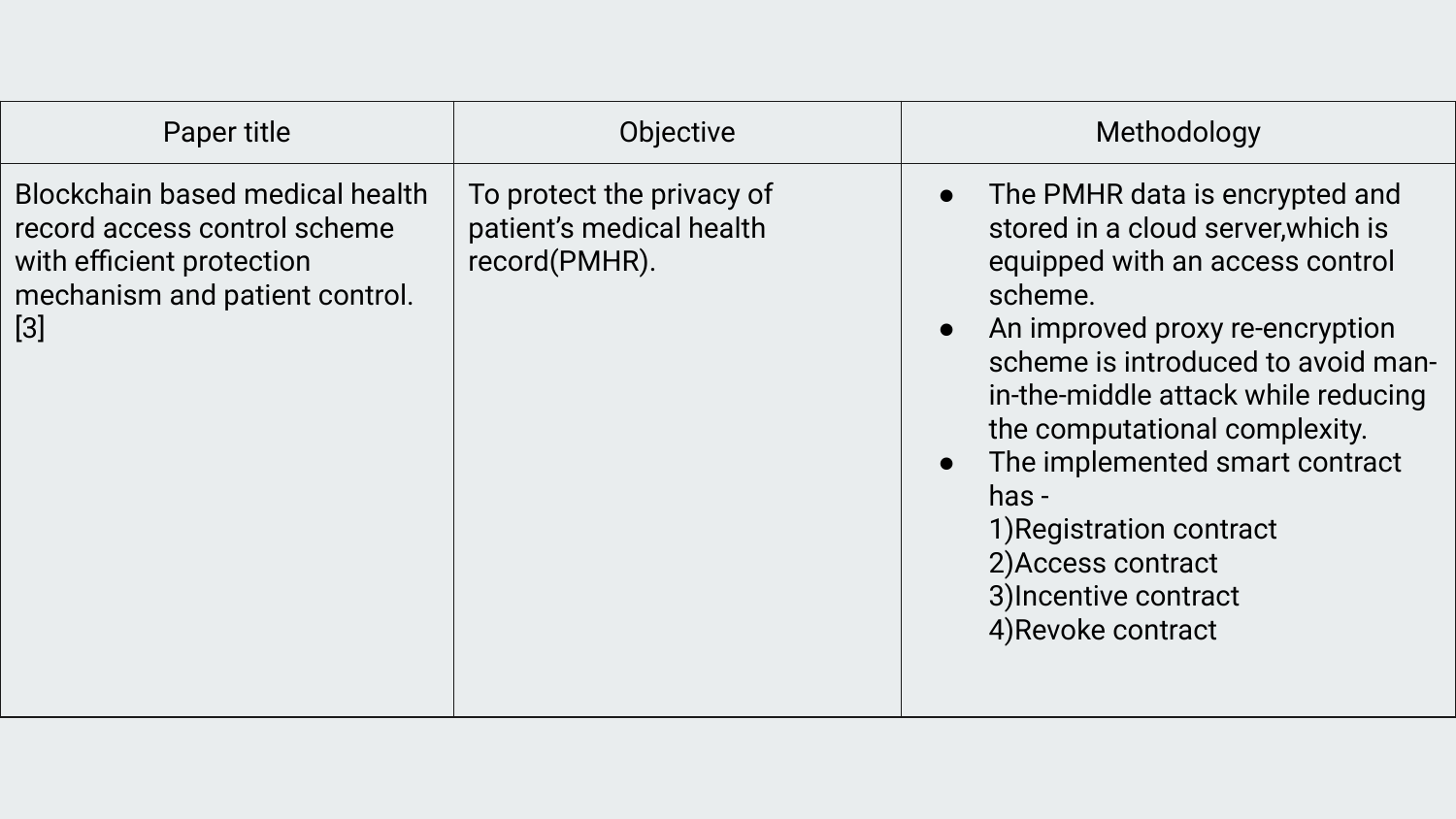

| Paper title | Objective | Methodology |
| --- | --- | --- |
| Blockchain based medical health record access control scheme with efficient protection mechanism and patient control.[3] | To protect the privacy of patient’s medical health record(PMHR). | The PMHR data is encrypted and stored in a cloud server,which is equipped with an access control scheme. An improved proxy re-encryption scheme is introduced to avoid man-in-the-middle attack while reducing the computational complexity. The implemented smart contract has - 1)Registration contract 2)Access contract 3)Incentive contract 4)Revoke contract |